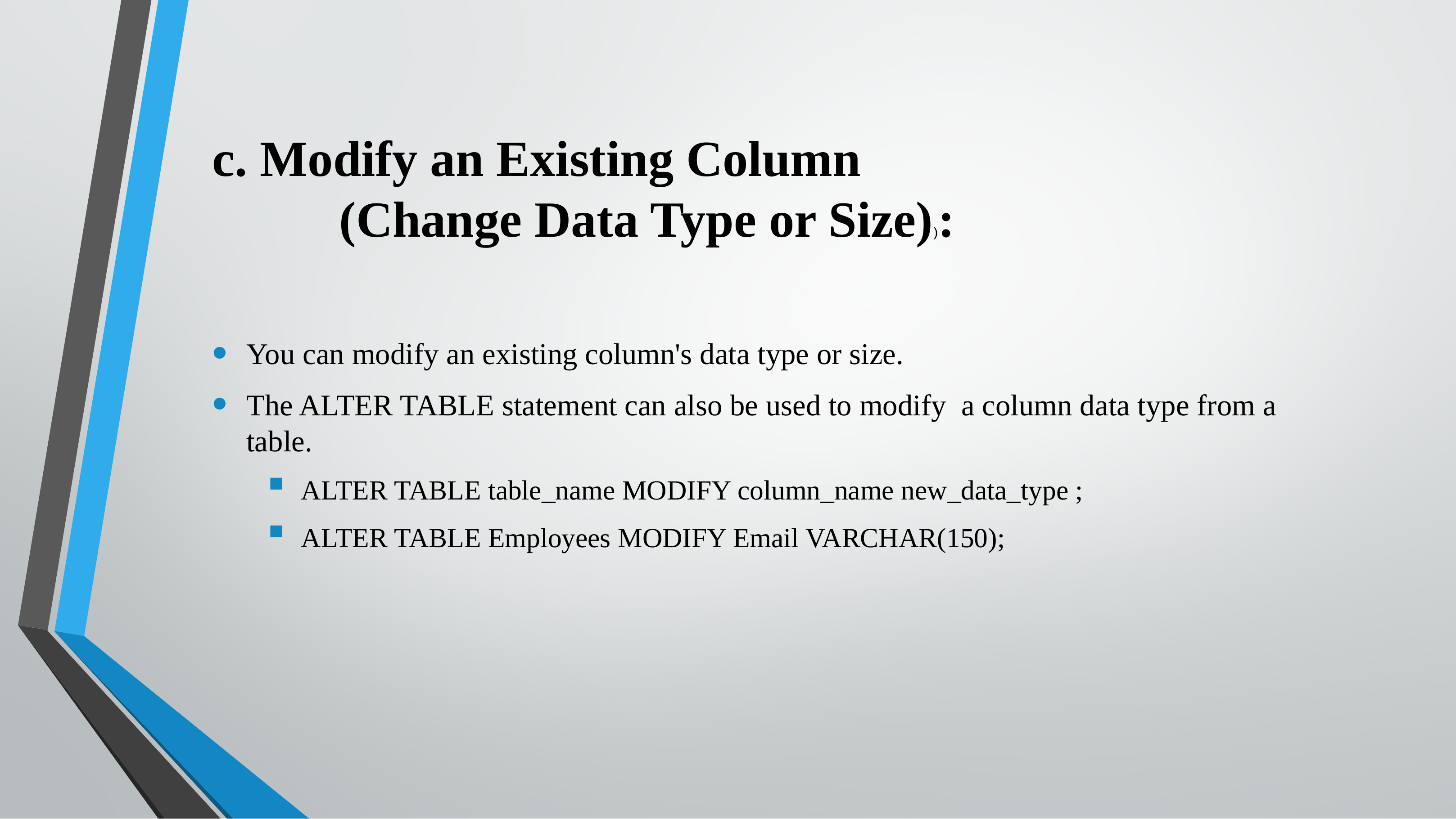

# c. Modify an Existing Column (Change Data Type or Size)):
You can modify an existing column's data type or size.
The ALTER TABLE statement can also be used to modify  a column data type from a table.
ALTER TABLE table_name MODIFY column_name new_data_type ;
ALTER TABLE Employees MODIFY Email VARCHAR(150);